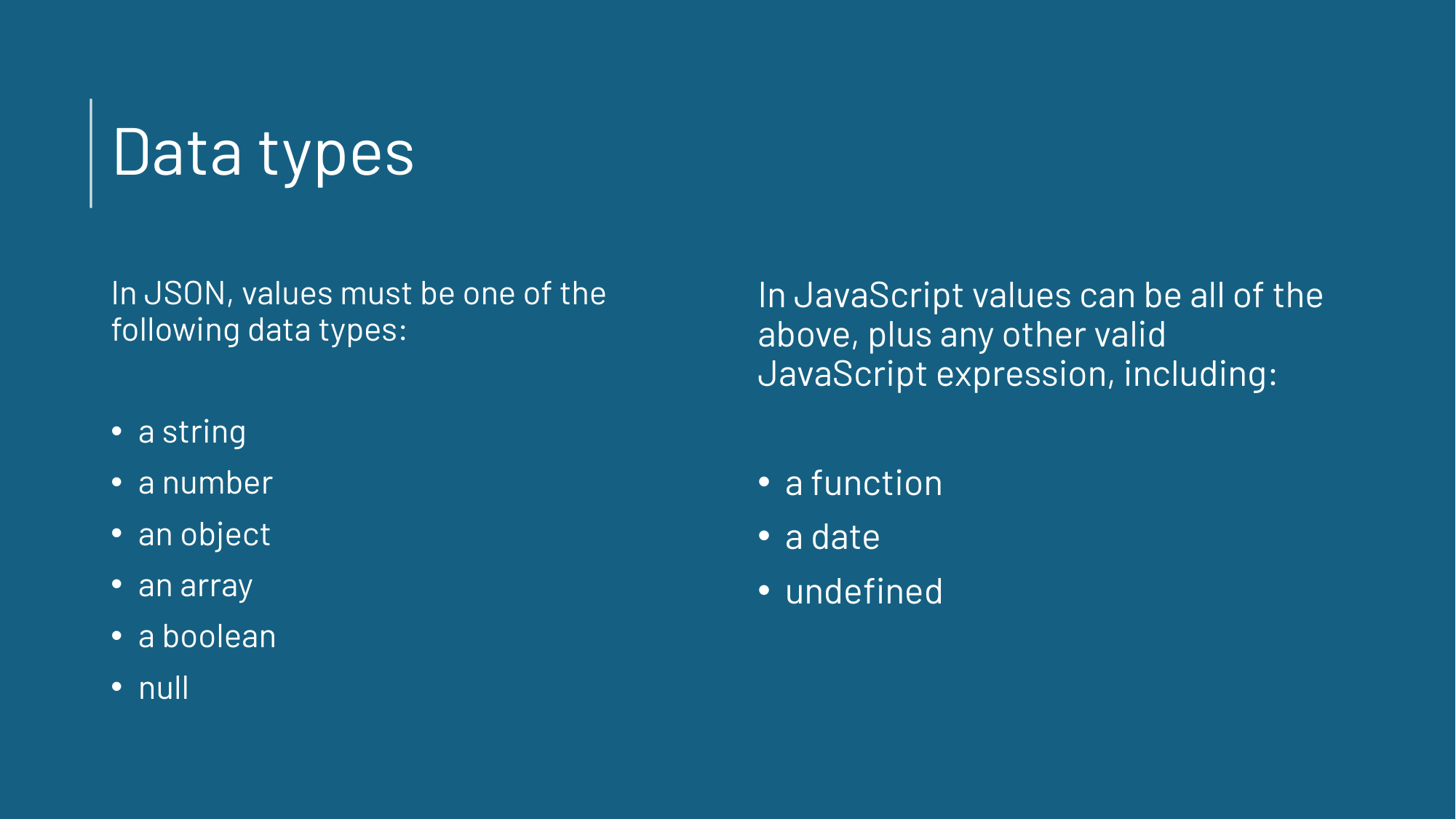

# Data types
In JSON, values must be one of the following data types:

a string
a number
an object
an array
a boolean
null
In JavaScript values can be all of the above, plus any other valid JavaScript expression, including:

a function
a date
undefined